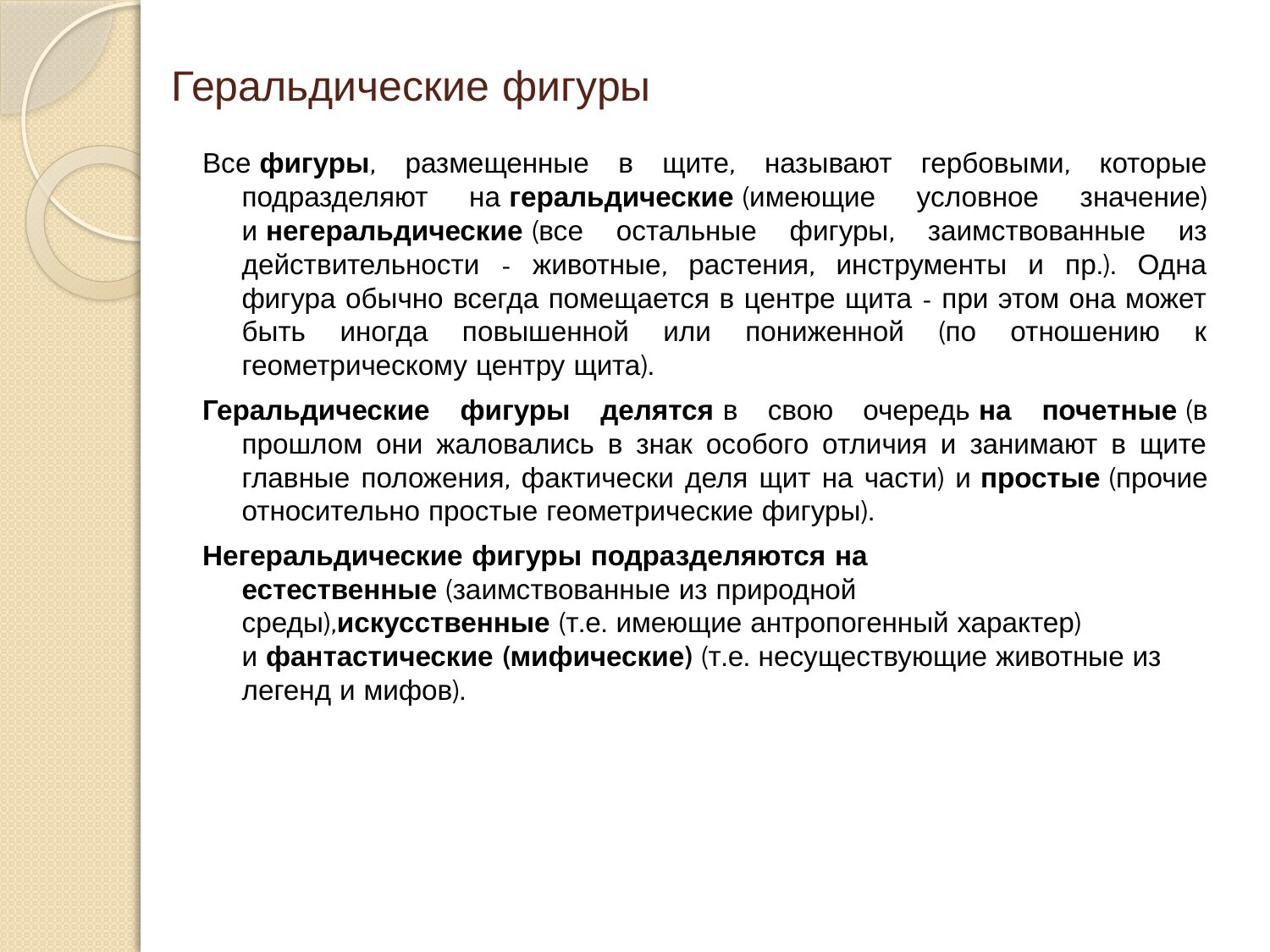

# Геральдические фигуры
Все фигуры, размещенные в щите, называют гербовыми, которые подразделяют на геральдические (имеющие условное значение) и негеральдические (все остальные фигуры, заимствованные из действительности - животные, растения, инструменты и пр.). Одна фигура обычно всегда помещается в центре щита - при этом она может быть иногда повышенной или пониженной (по отношению к геометрическому центру щита).
Геральдические фигуры делятся в свою очередь на почетные (в прошлом они жаловались в знак особого отличия и занимают в щите главные положения, фактически деля щит на части) и простые (прочие относительно простые геометрические фигуры).
Негеральдические фигуры подразделяются на естественные (заимствованные из природной среды),искусственные (т.е. имеющие антропогенный характер) и фантастические (мифические) (т.е. несуществующие животные из легенд и мифов).